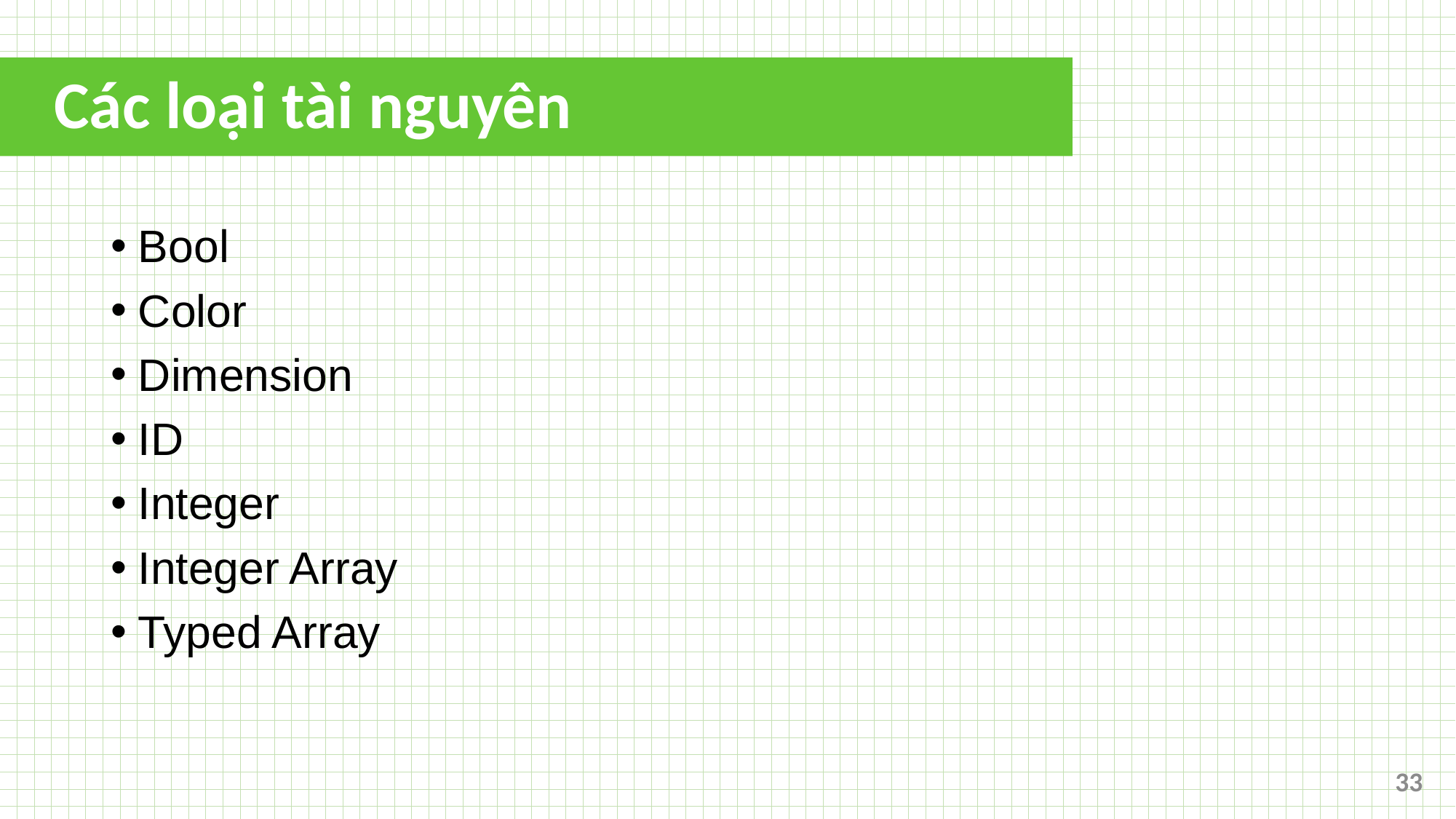

# Các loại tài nguyên
Bool
Color
Dimension
ID
Integer
Integer Array
Typed Array
33